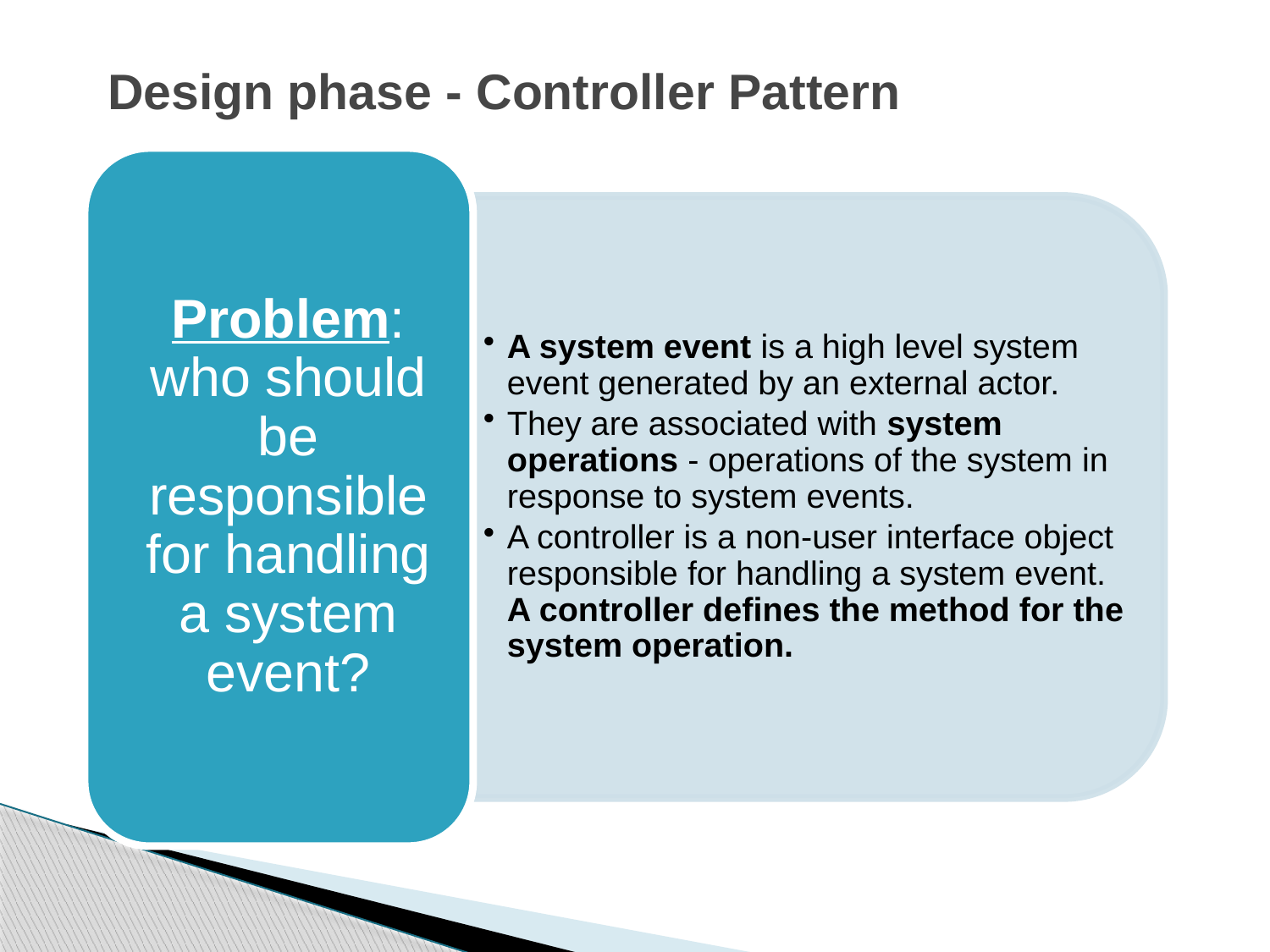

# Design phase - Controller Pattern
A system event is a high level system event generated by an external actor.
They are associated with system operations - operations of the system in response to system events.
A controller is a non-user interface object responsible for handling a system event. A controller defines the method for the system operation.
Problem: who should be responsible for handling a system event?